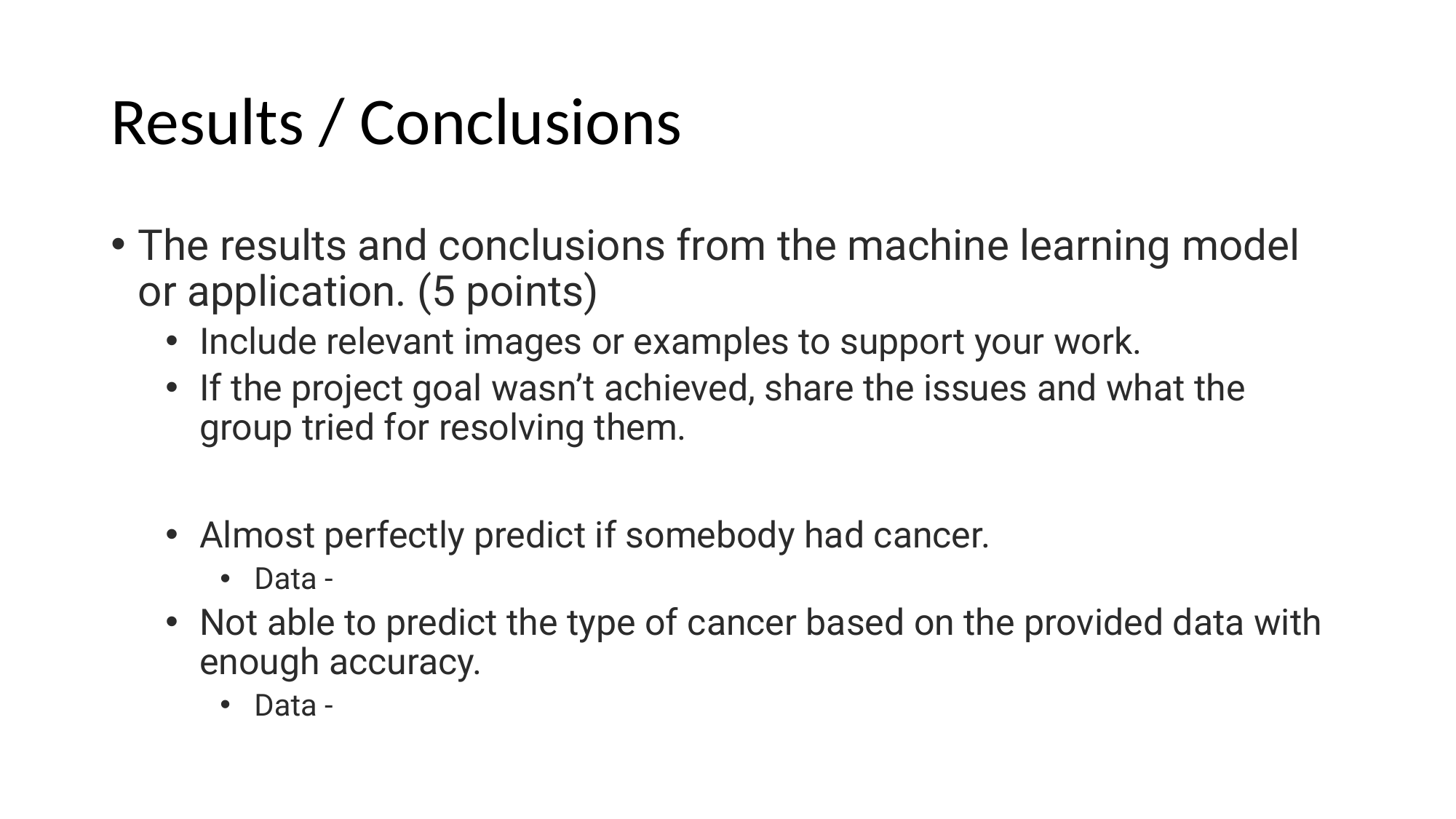

# Results / Conclusions
The results and conclusions from the machine learning model or application. (5 points)
Include relevant images or examples to support your work.
If the project goal wasn’t achieved, share the issues and what the group tried for resolving them.

Almost perfectly predict if somebody had cancer.
Data -
Not able to predict the type of cancer based on the provided data with enough accuracy.
Data -